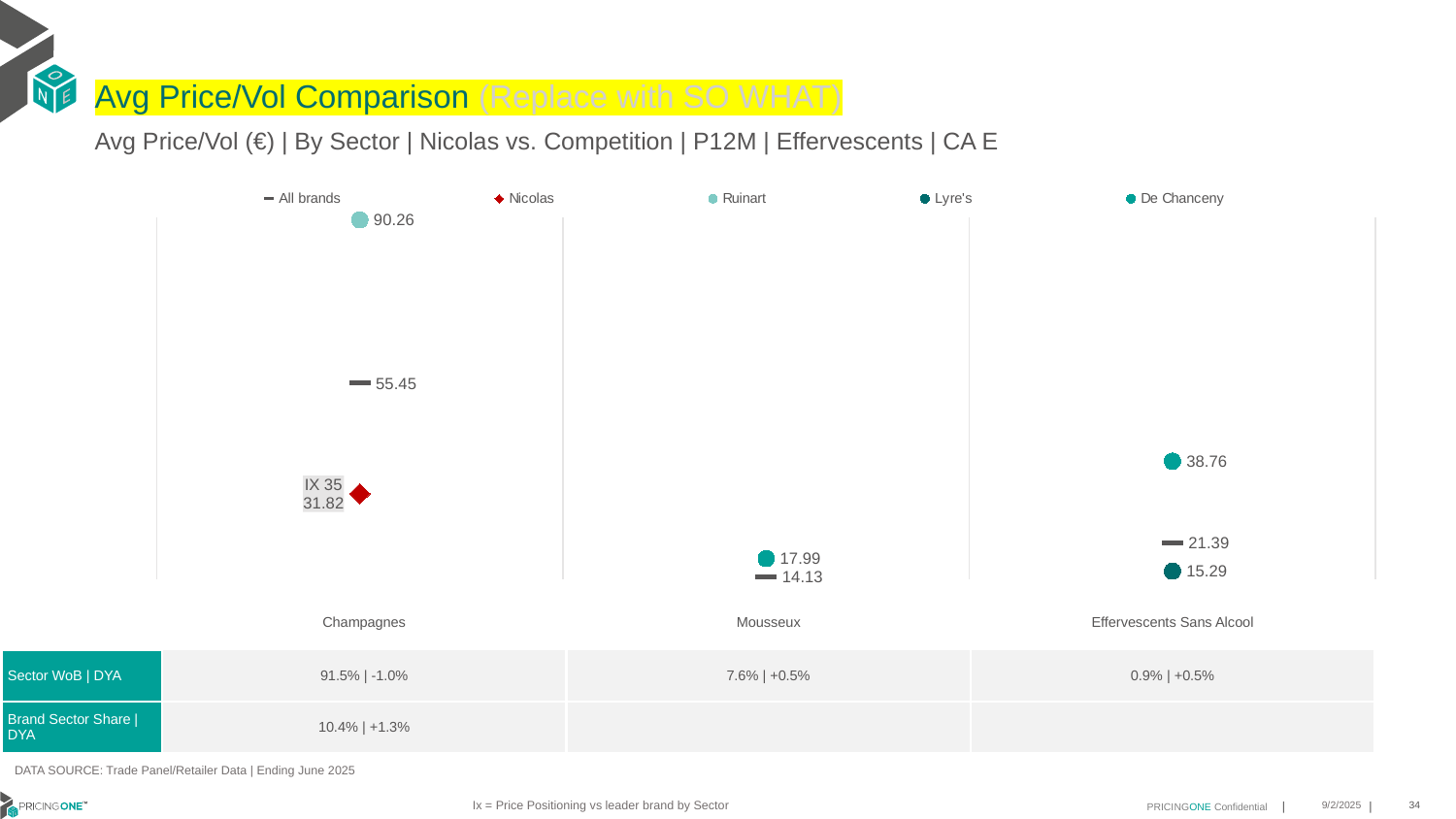

# Avg Price/Vol Comparison (Replace with SO WHAT)
Avg Price/Vol (€) | By Sector | Nicolas vs. Competition | P12M | Effervescents | CA E

### Chart

| Category | All brands | Nicolas | Ruinart | Lyre's | De Chanceny |
|---|---|---|---|---|---|
| IX 35 | 55.45 | 31.82 | 90.26 | None | None |
| None | 14.13 | None | None | None | 17.99 |
| None | 21.39 | None | None | 15.29 | 38.76 |
|  | Champagnes | Mousseux | Effervescents Sans Alcool |
| --- | --- | --- | --- |
| Sector WoB | DYA | 91.5% | -1.0% | 7.6% | +0.5% | 0.9% | +0.5% |
| Brand Sector Share | DYA | 10.4% | +1.3% |  |  |
DATA SOURCE: Trade Panel/Retailer Data | Ending June 2025
Ix = Price Positioning vs leader brand by Sector
9/2/2025
34